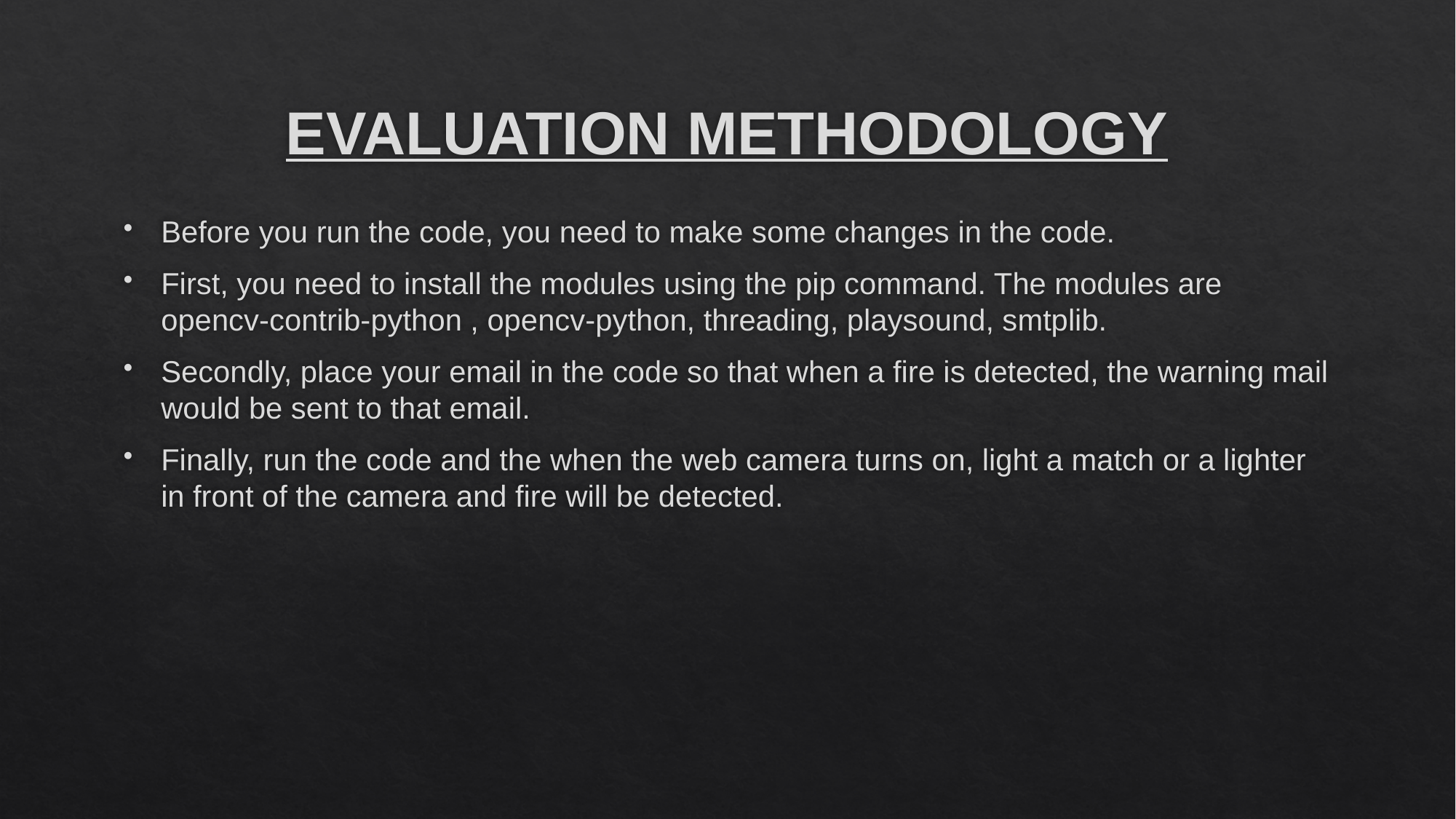

# EVALUATION METHODOLOGY
Before you run the code, you need to make some changes in the code.
First, you need to install the modules using the pip command. The modules are opencv-contrib-python , opencv-python, threading, playsound, smtplib.
Secondly, place your email in the code so that when a fire is detected, the warning mail would be sent to that email.
Finally, run the code and the when the web camera turns on, light a match or a lighter in front of the camera and fire will be detected.